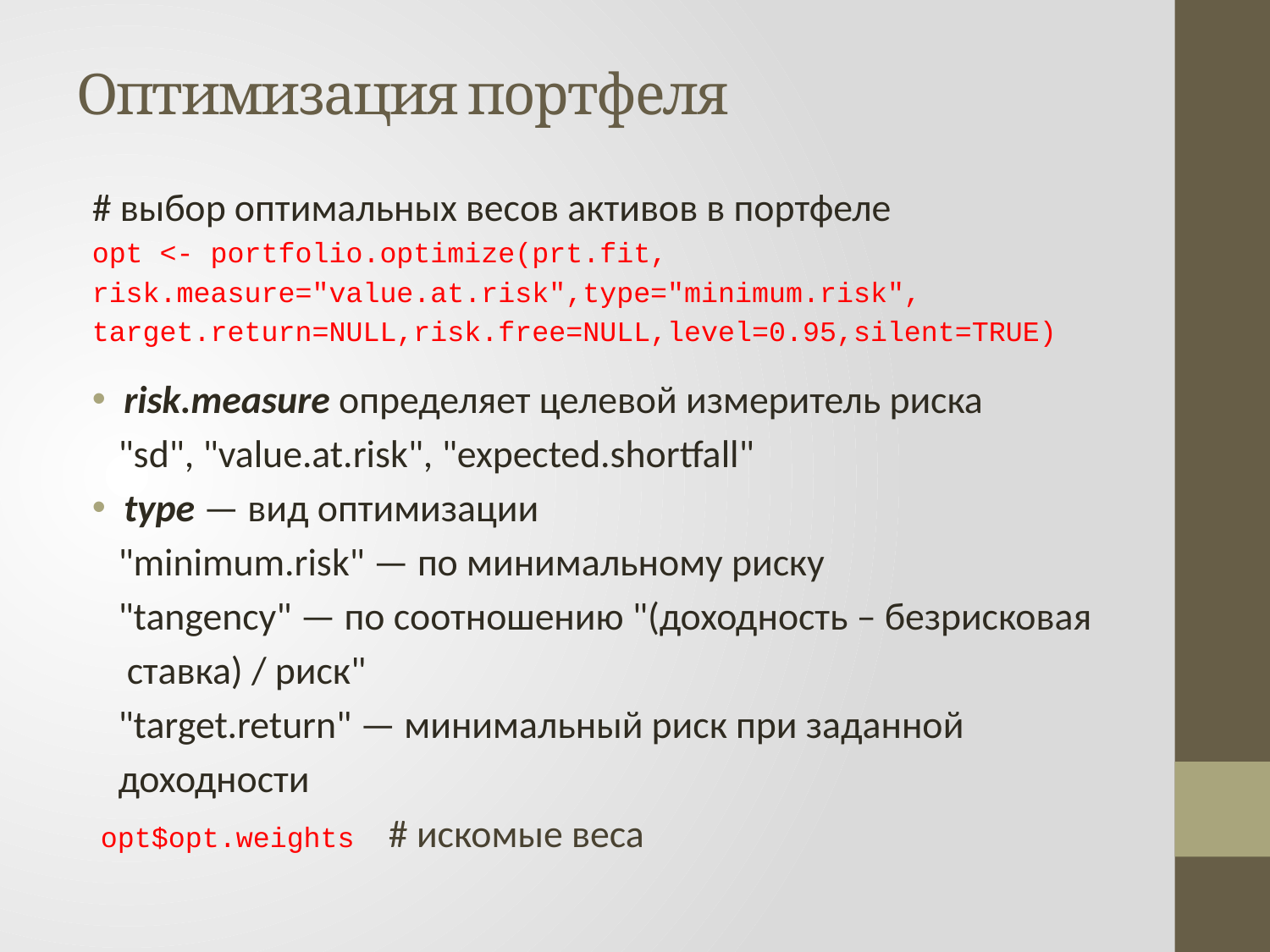

# Оптимизация портфеля
# выбор оптимальных весов активов в портфеле
opt <- portfolio.optimize(prt.fit,
risk.measure="value.at.risk",type="minimum.risk",
target.return=NULL,risk.free=NULL,level=0.95,silent=TRUE)

risk.measure определяет целевой измеритель риска
   "sd", "value.at.risk", "expected.shortfall"
type — вид оптимизации
   "minimum.risk" — по минимальному риску
   "tangency" — по соотношению "(доходность – безрисковая
    ставка) / риск"
   "target.return" — минимальный риск при заданной
   доходности
 opt$opt.weights  # искомые веса